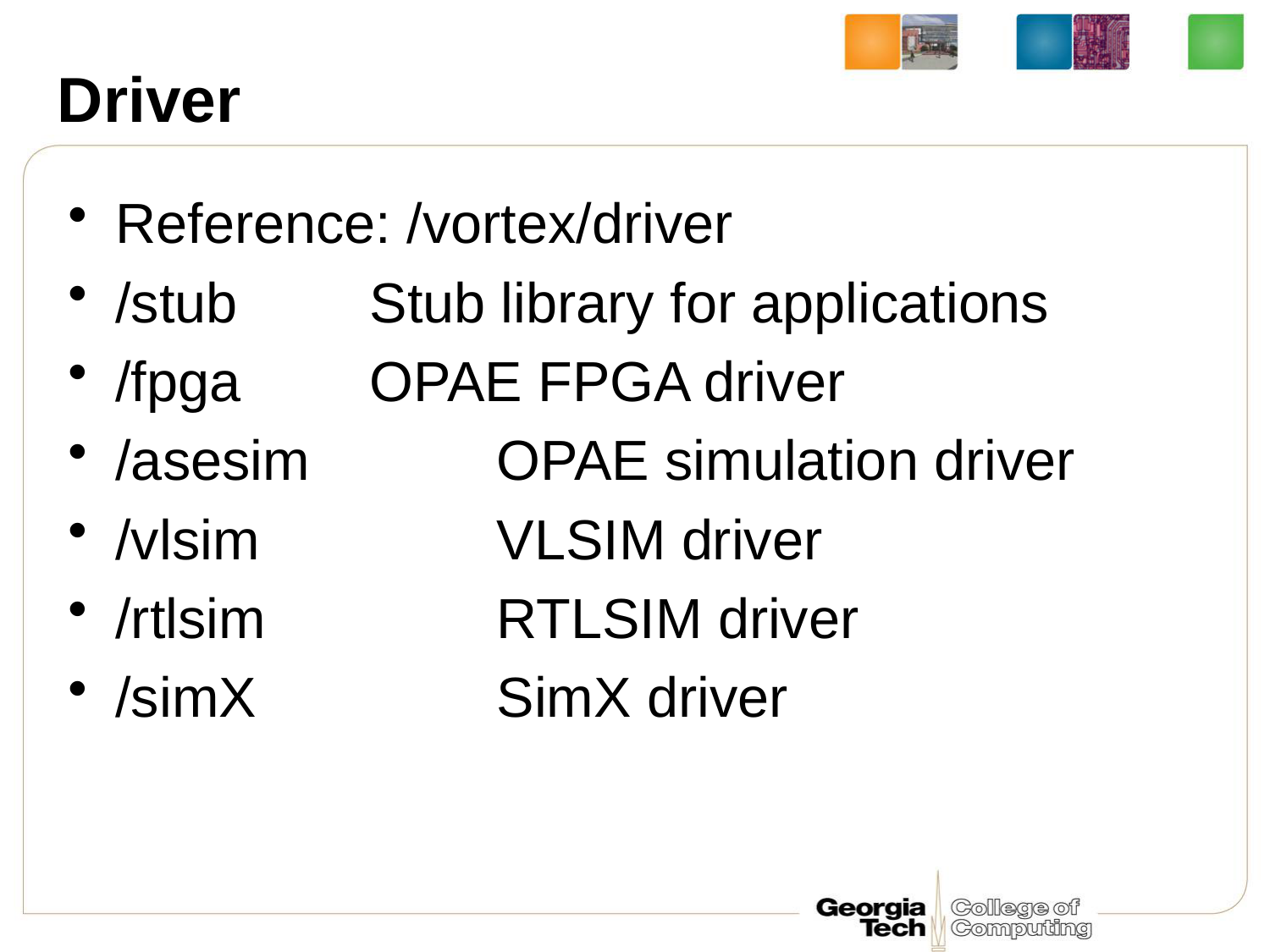

# Driver
Reference: /vortex/driver
/stub		Stub library for applications
/fpga		OPAE FPGA driver
/asesim		OPAE simulation driver
/vlsim		VLSIM driver
/rtlsim		RTLSIM driver
/simX		SimX driver